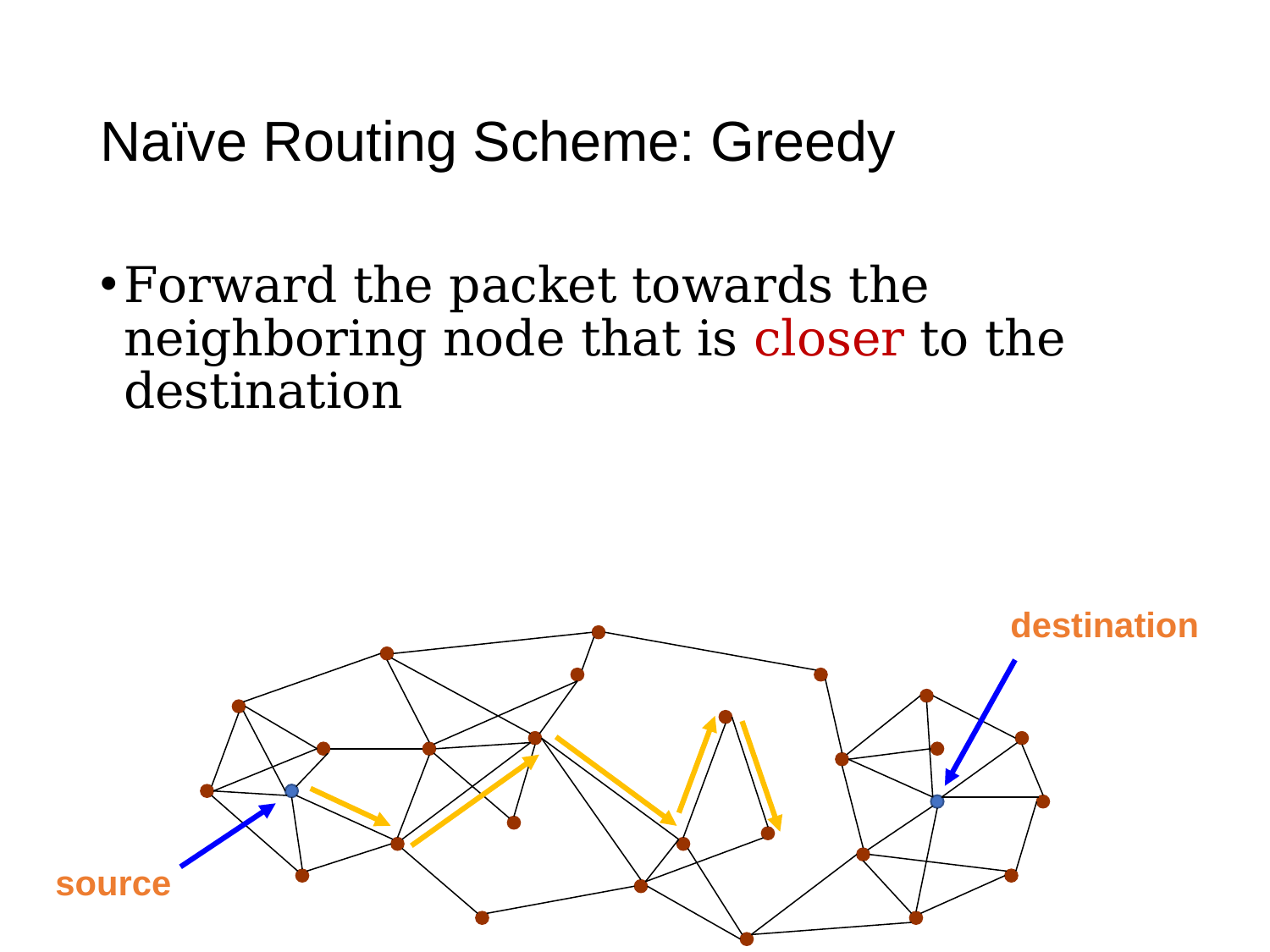

# Naïve Routing Scheme: Greedy
Forward the packet towards the neighboring node that is closer to the destination
destination

source

4